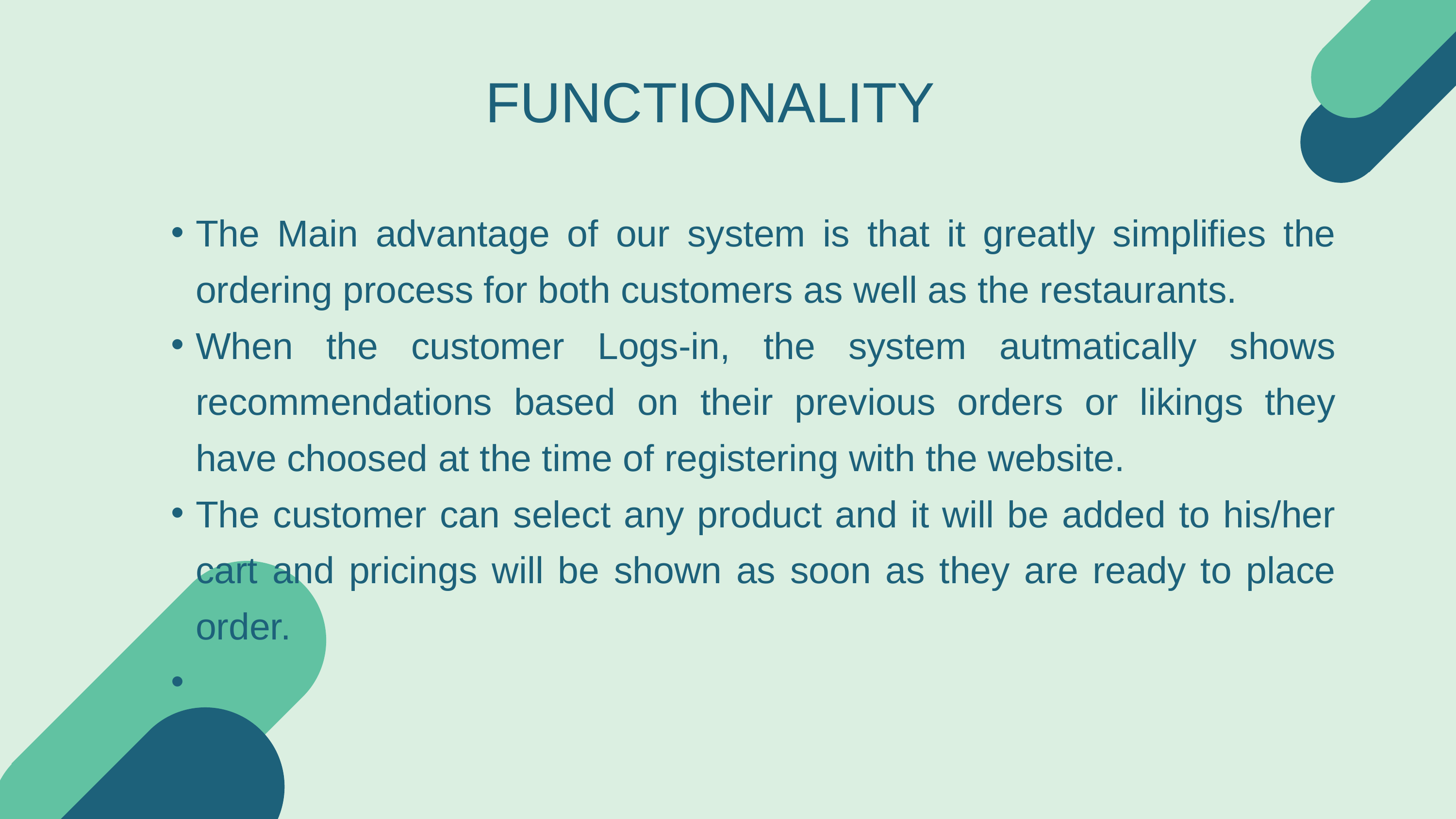

FUNCTIONALITY
The Main advantage of our system is that it greatly simplifies the ordering process for both customers as well as the restaurants.
When the customer Logs-in, the system autmatically shows recommendations based on their previous orders or likings they have choosed at the time of registering with the website.
The customer can select any product and it will be added to his/her cart and pricings will be shown as soon as they are ready to place order.